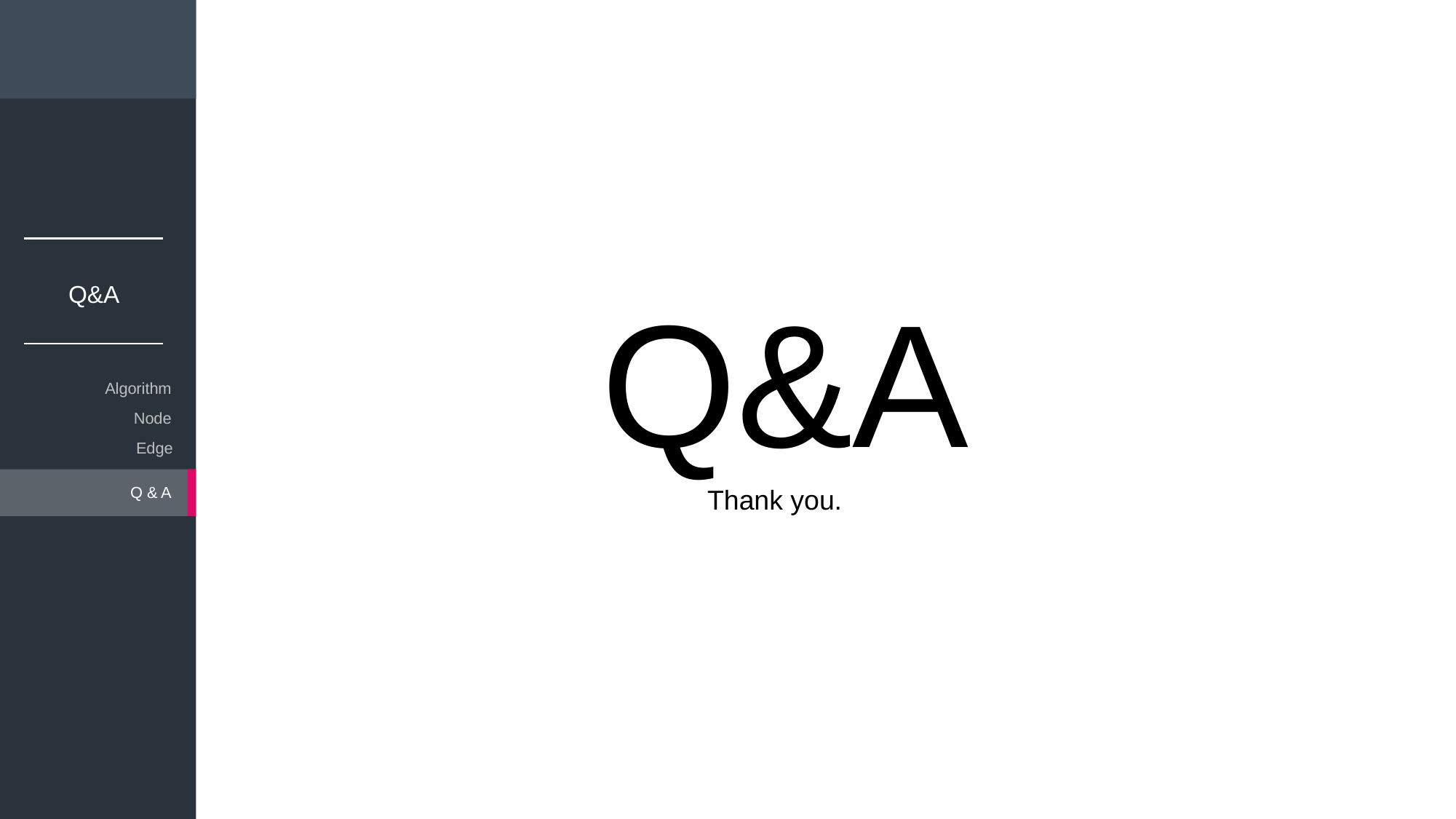

Q&A
Q&A
Algorithm
Node
Edge

Q & A
Thank you.